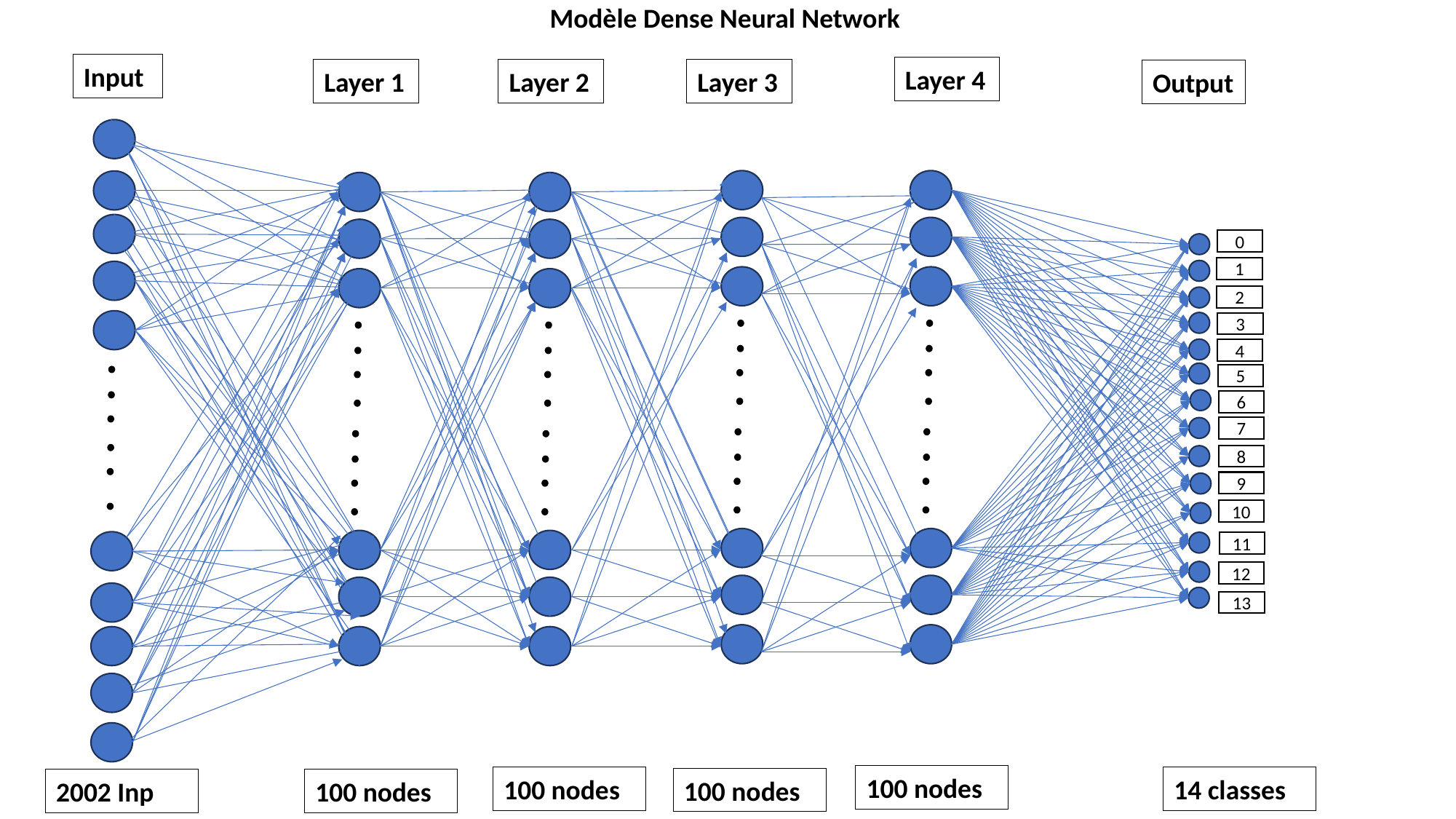

Modèle Dense Neural Network
Input
Layer 4
Layer 1
Layer 2
Layer 3
Output

0

1

2

3

4

5

6

7

8

9

10

11

12

13

100 nodes
100 nodes
14 classes
100 nodes
100 nodes
2002 Inp